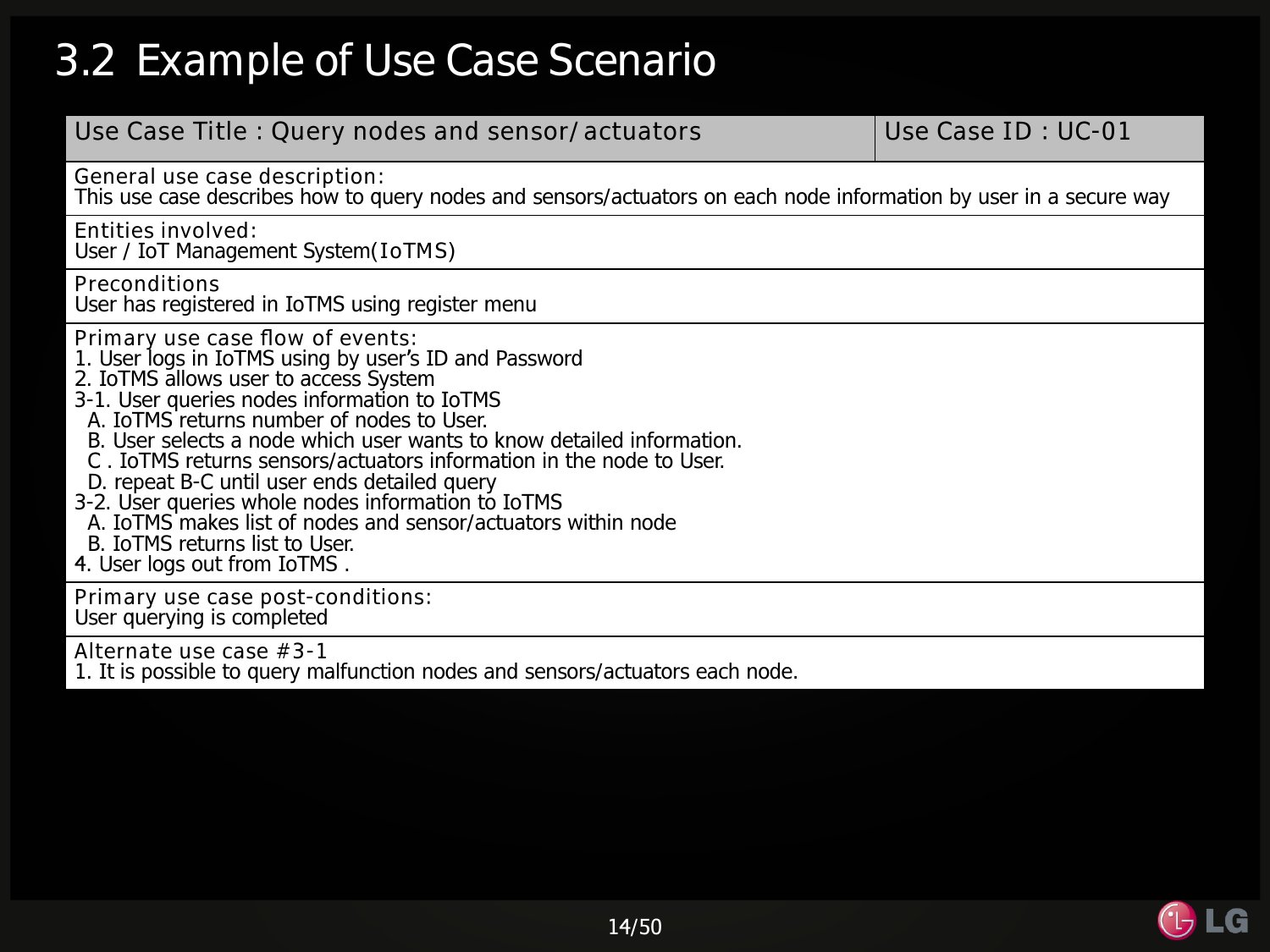

# 3.2  Example of Use Case Scenario
| Use Case Title : Query nodes and sensor/actuators | Use Case ID : UC-01 |
| --- | --- |
| General use case description: This use case describes how to query nodes and sensors/actuators on each node information by user in a secure way |  |
| Entities involved: User / IoT Management System(IoTMS) |  |
| Preconditions User has registered in IoTMS using register menu |  |
| Primary use case flow of events: 1. User logs in IoTMS using by user’s ID and Password 2. IoTMS allows user to access System 3-1. User queries nodes information to IoTMS A. IoTMS returns number of nodes to User. B. User selects a node which user wants to know detailed information. C . IoTMS returns sensors/actuators information in the node to User. D. repeat B-C until user ends detailed query 3-2. User queries whole nodes information to IoTMS A. IoTMS makes list of nodes and sensor/actuators within node B. IoTMS returns list to User. 4. User logs out from IoTMS . |  |
| Primary use case post-conditions: User querying is completed |  |
| Alternate use case #3-1 1. It is possible to query malfunction nodes and sensors/actuators each node. |  |
14/50